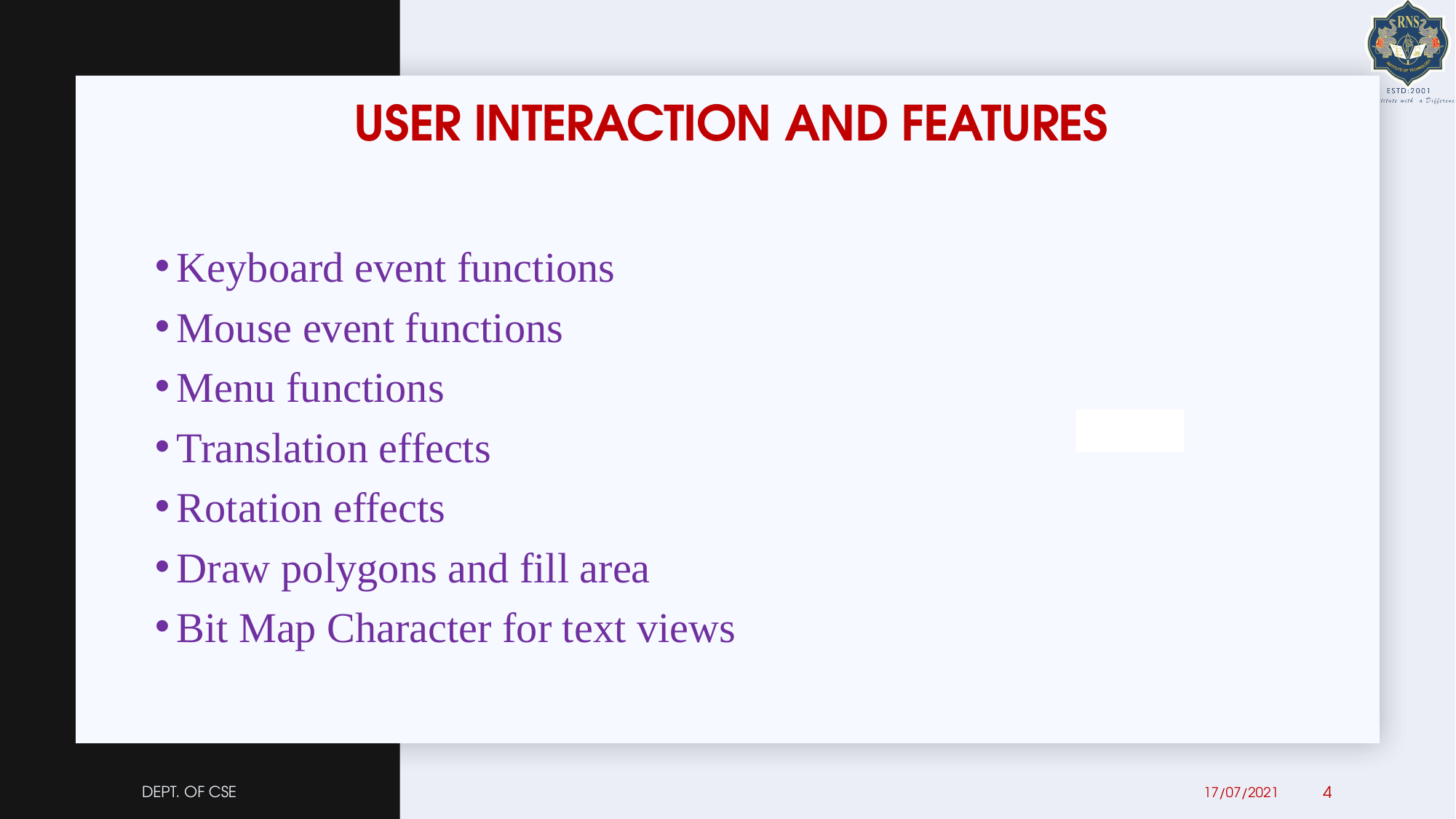

# User interaction and features

Keyboard event functions
Mouse event functions
Menu functions
Translation effects
Rotation effects
Draw polygons and fill area
Bit Map Character for text views

Dept. of CSE
17/07/2021
4